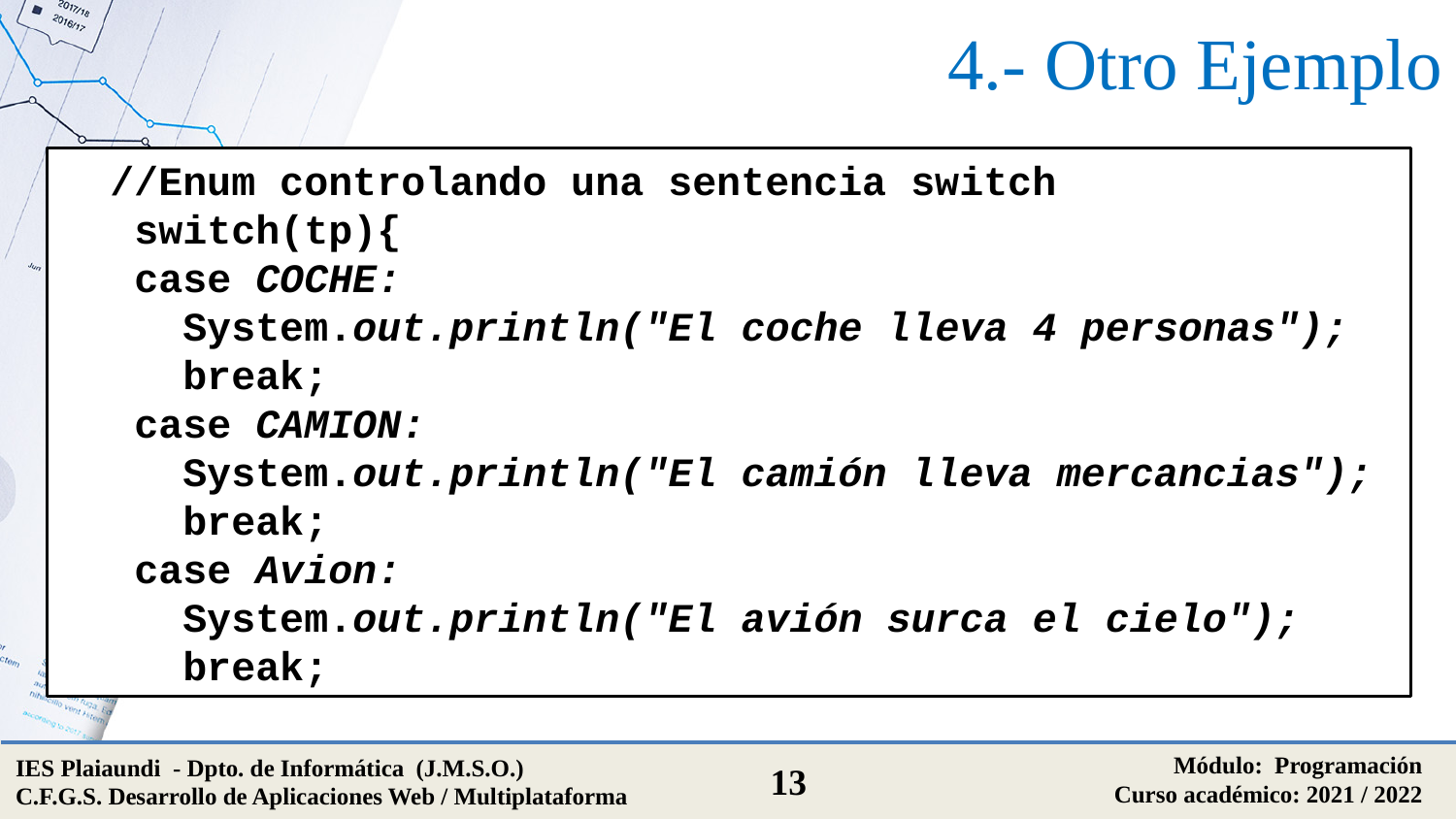

# 4.- Otro Ejemplo
  //Enum controlando una sentencia switch
   switch(tp){
   case COCHE:
     System.out.println("El coche lleva 4 personas");
     break;
   case CAMION:
     System.out.println("El camión lleva mercancias");
     break;
   case Avion:
     System.out.println("El avión surca el cielo");
     break;

Módulo:  Programación
Curso académico: 2021 / 2022
IES Plaiaundi  - Dpto. de Informática  (J.M.S.O.)
C.F.G.S. Desarrollo de Aplicaciones Web / Multiplataforma
13